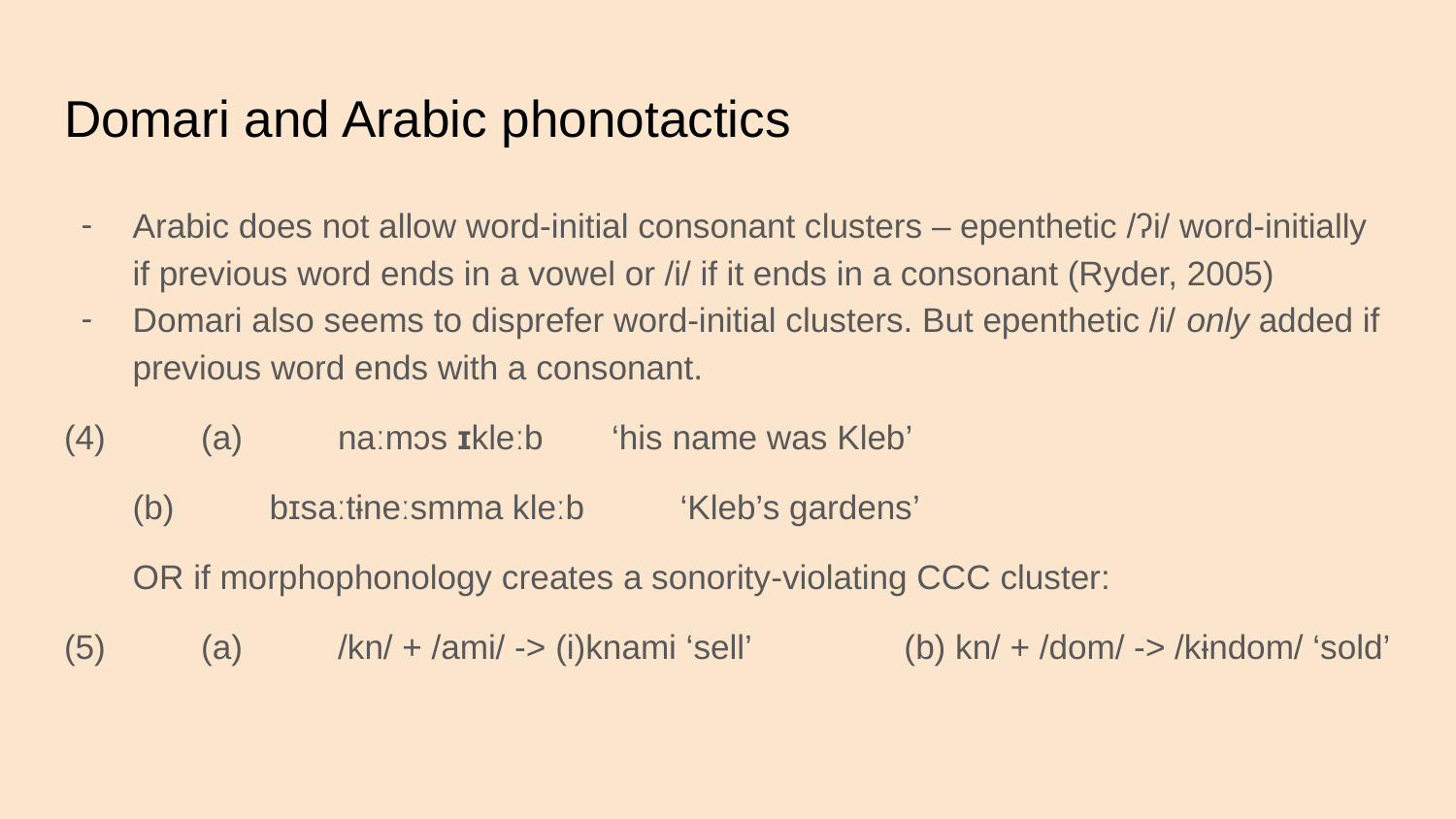

# Domari and Arabic phonotactics
Arabic does not allow word-initial consonant clusters – epenthetic /ʔi/ word-initially if previous word ends in a vowel or /i/ if it ends in a consonant (Ryder, 2005)
Domari also seems to disprefer word-initial clusters. But epenthetic /i/ only added if previous word ends with a consonant.
(4)	(a)	naːmɔs ɪkleːb 					‘his name was Kleb’
(b)	bɪsaːtɨneːsmma kleːb				‘Kleb’s gardens’
OR if morphophonology creates a sonority-violating CCC cluster:
(5)	(a) 	/kn/ + /ami/ -> (i)knami ‘sell’ 		  (b) kn/ + /dom/ -> /kɨndom/ ‘sold’